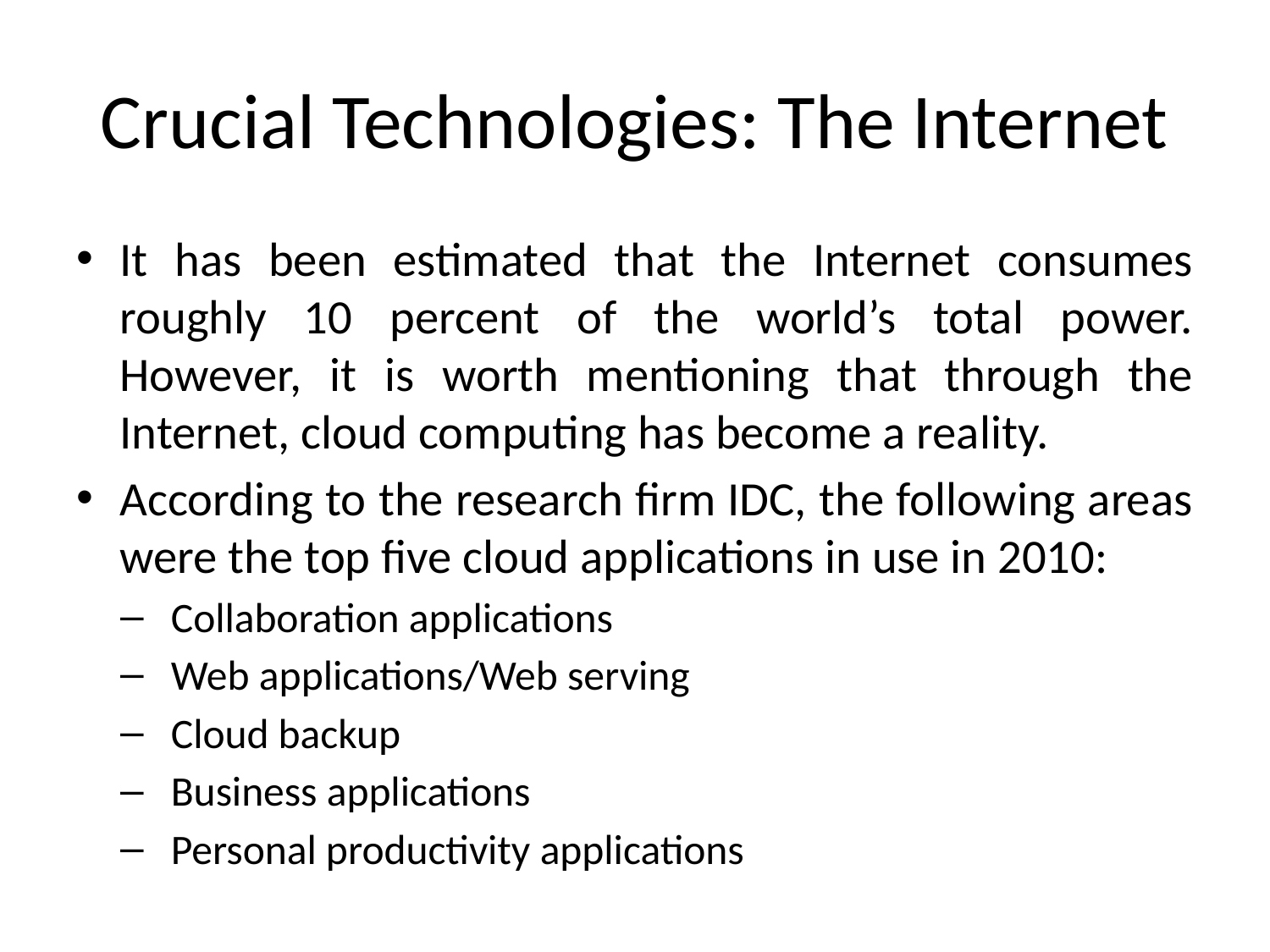

# Crucial Technologies: The Internet
It has been estimated that the Internet consumes roughly 10 percent of the world’s total power. However, it is worth mentioning that through the Internet, cloud computing has become a reality.
According to the research firm IDC, the following areas were the top five cloud applications in use in 2010:
Collaboration applications
Web applications/Web serving
Cloud backup
Business applications
Personal productivity applications